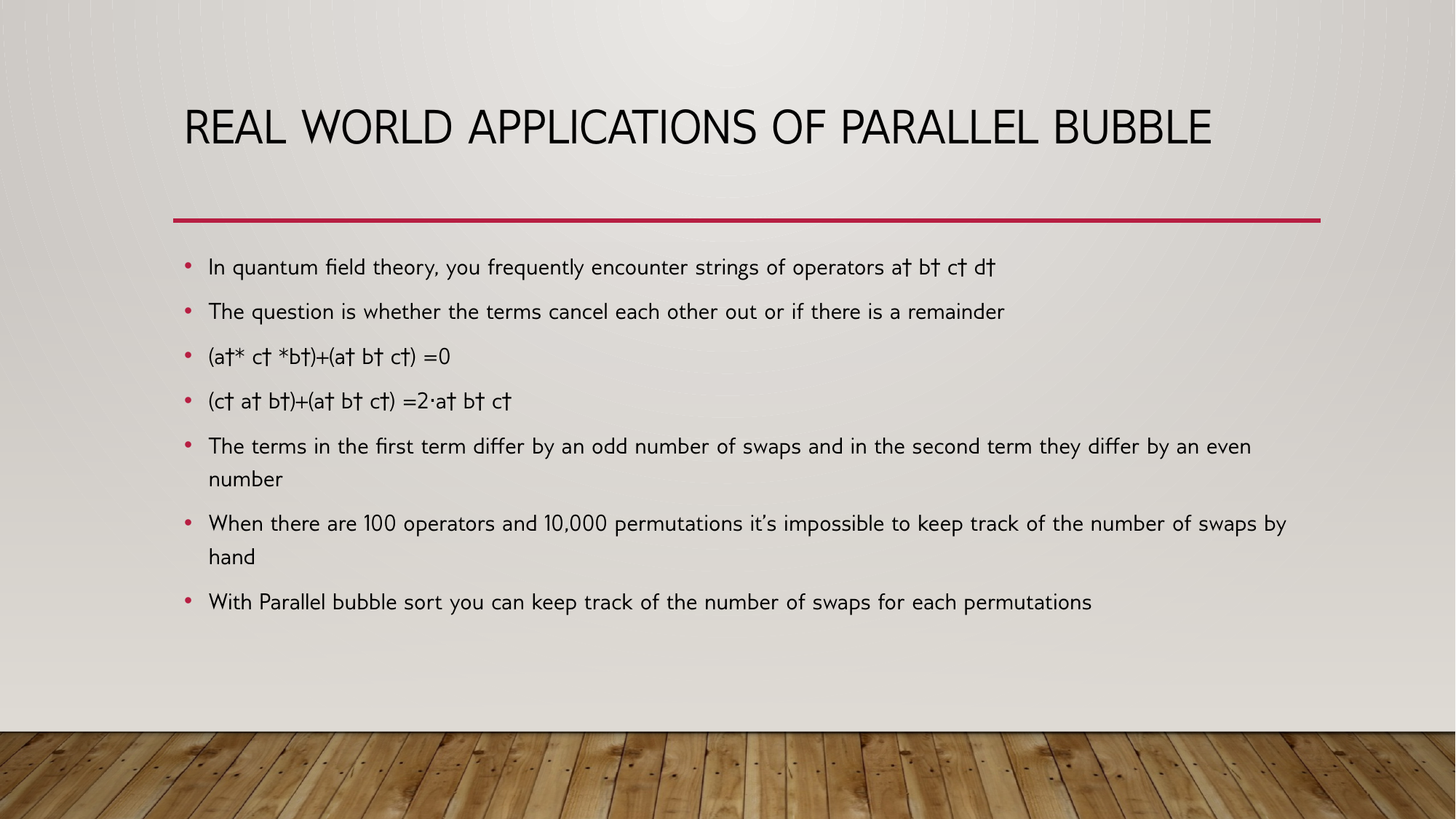

# Real world applications of parallel bubble
In quantum field theory, you frequently encounter strings of operators a† b† c† d†
The question is whether the terms cancel each other out or if there is a remainder
(a†* c† *b†)+(a† b† c†) =0
(c† a† b†)+(a† b† c†) =2⋅a† b† c†
The terms in the first term differ by an odd number of swaps and in the second term they differ by an even number
When there are 100 operators and 10,000 permutations it’s impossible to keep track of the number of swaps by hand
With Parallel bubble sort you can keep track of the number of swaps for each permutations